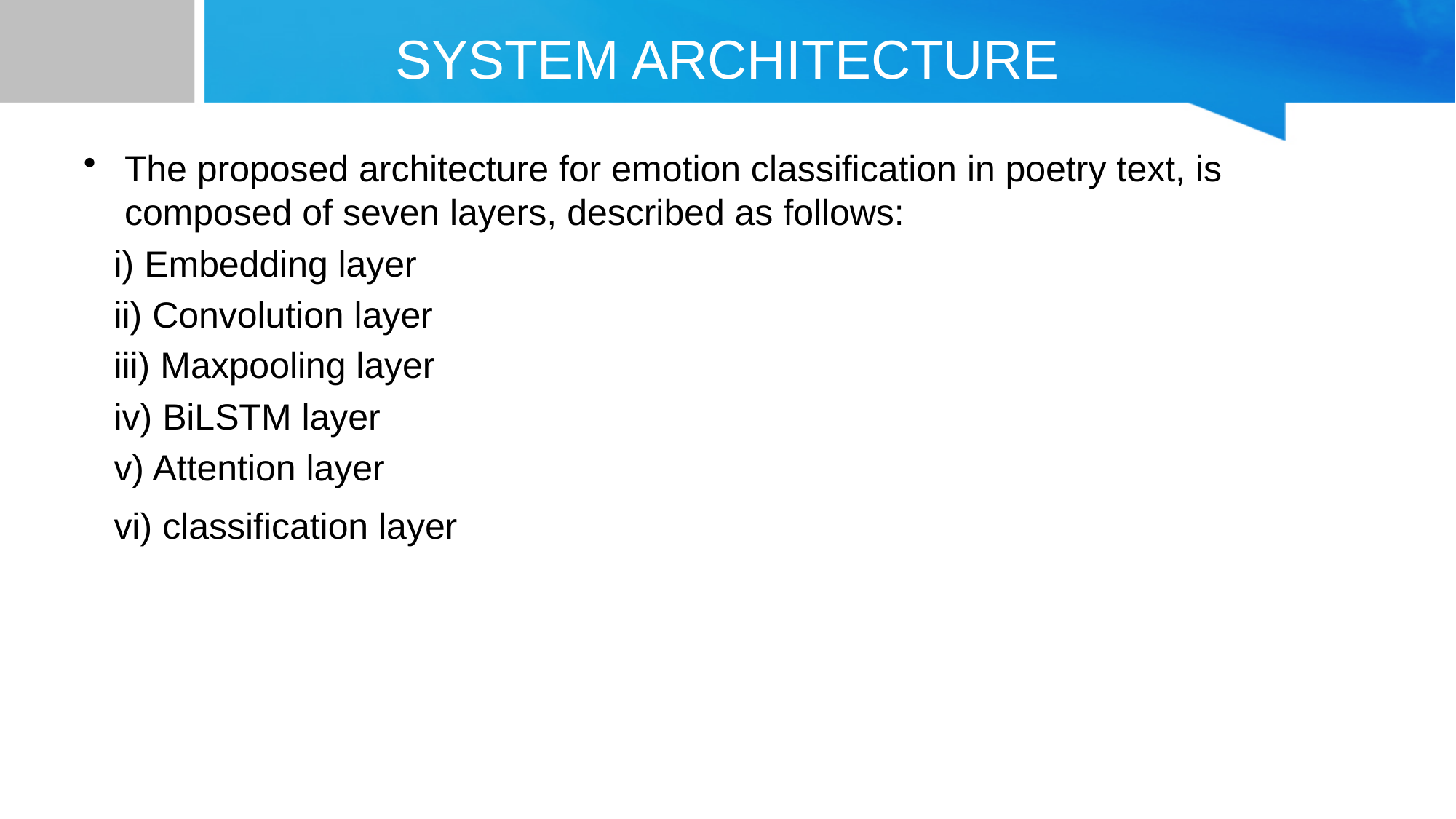

# SYSTEM ARCHITECTURE
The proposed architecture for emotion classification in poetry text, is composed of seven layers, described as follows:
   i) Embedding layer
   ii) Convolution layer
   iii) Maxpooling layer
   iv) BiLSTM layer
   v) Attention layer
   vi) classification layer